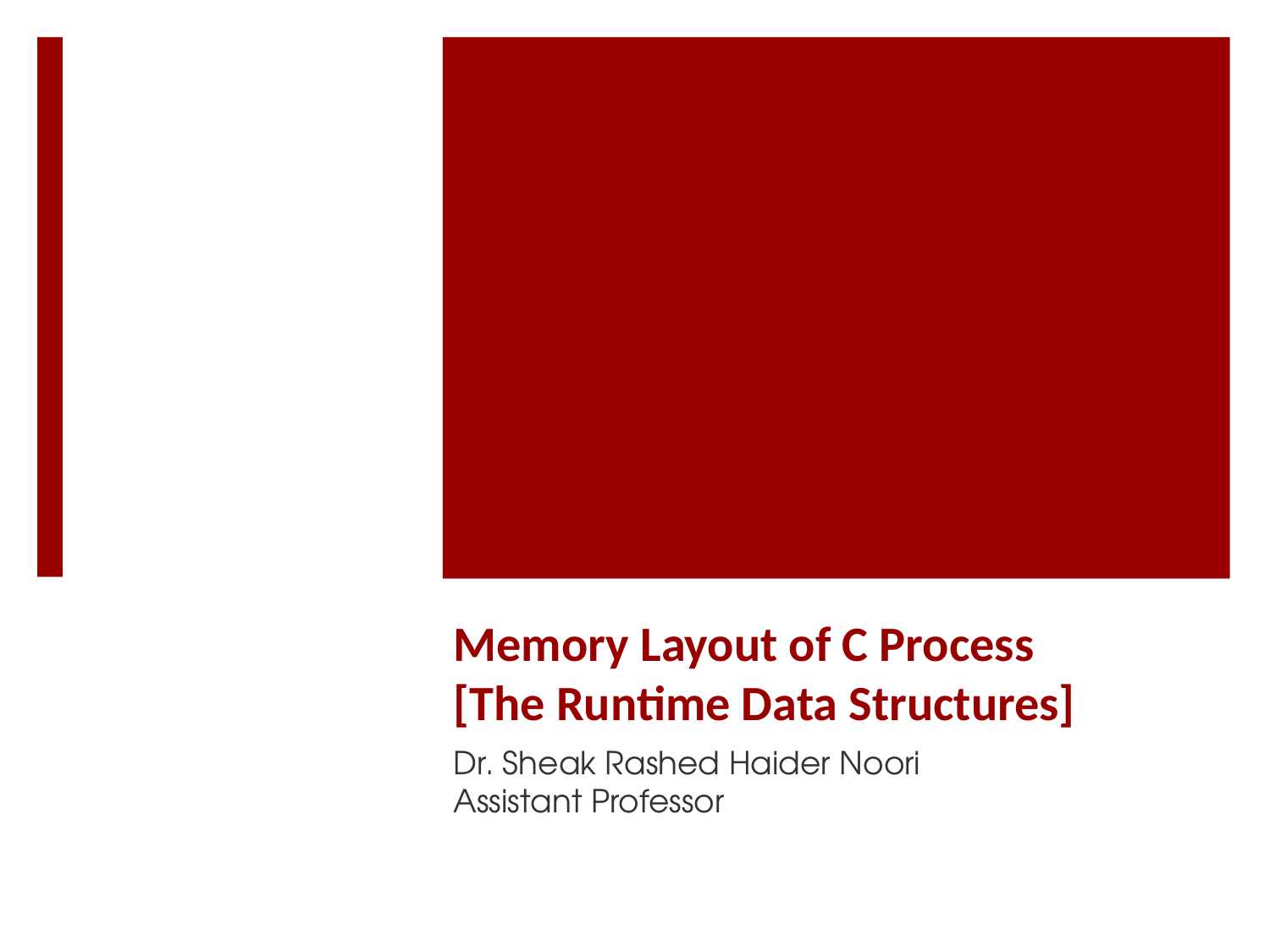

# Memory Layout of C Process [The Runtime Data Structures]
Dr. Sheak Rashed Haider Noori
Assistant Professor